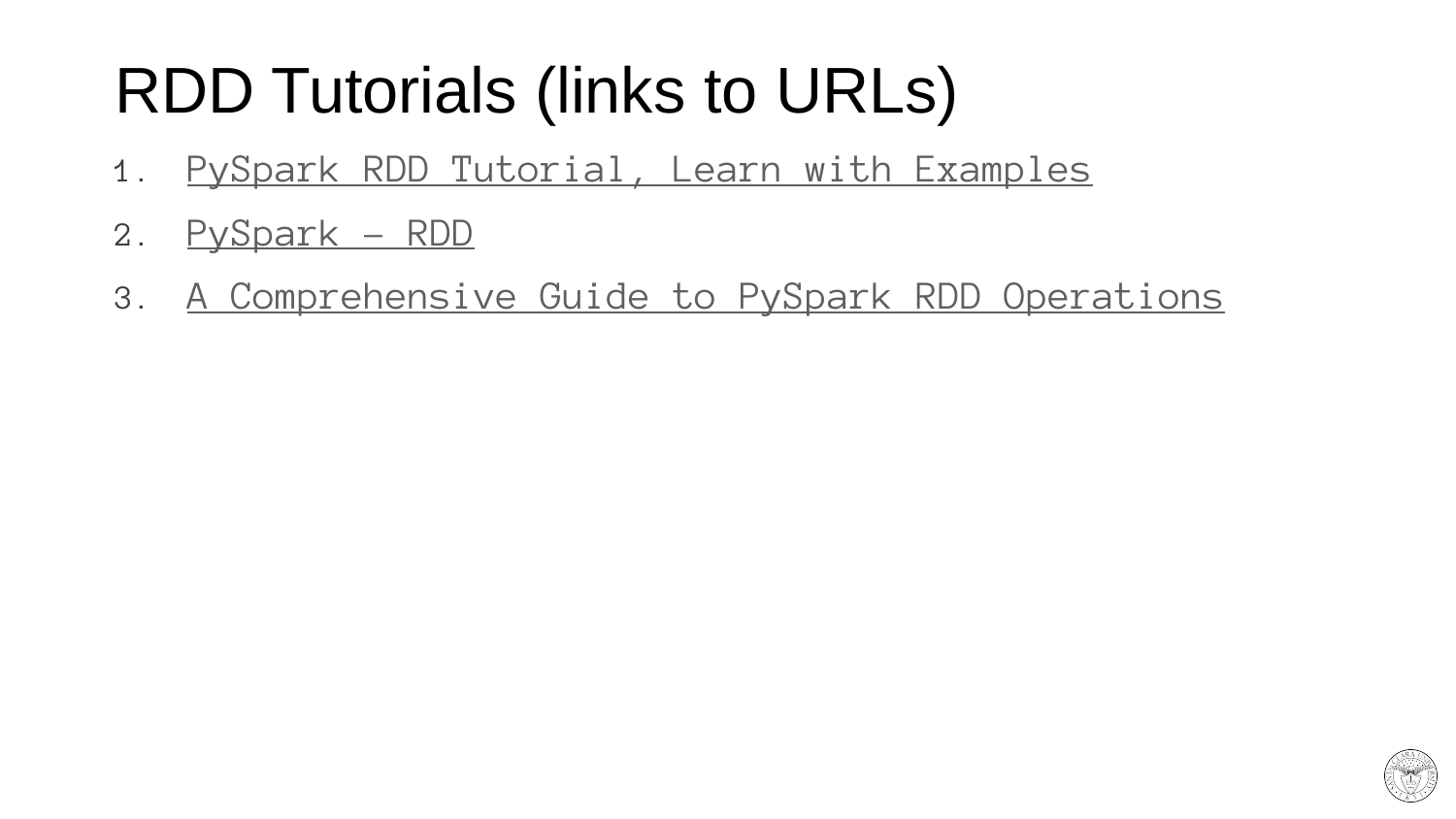

# RDD Tutorials (links to URLs)
PySpark RDD Tutorial, Learn with Examples
PySpark – RDD
A Comprehensive Guide to PySpark RDD Operations